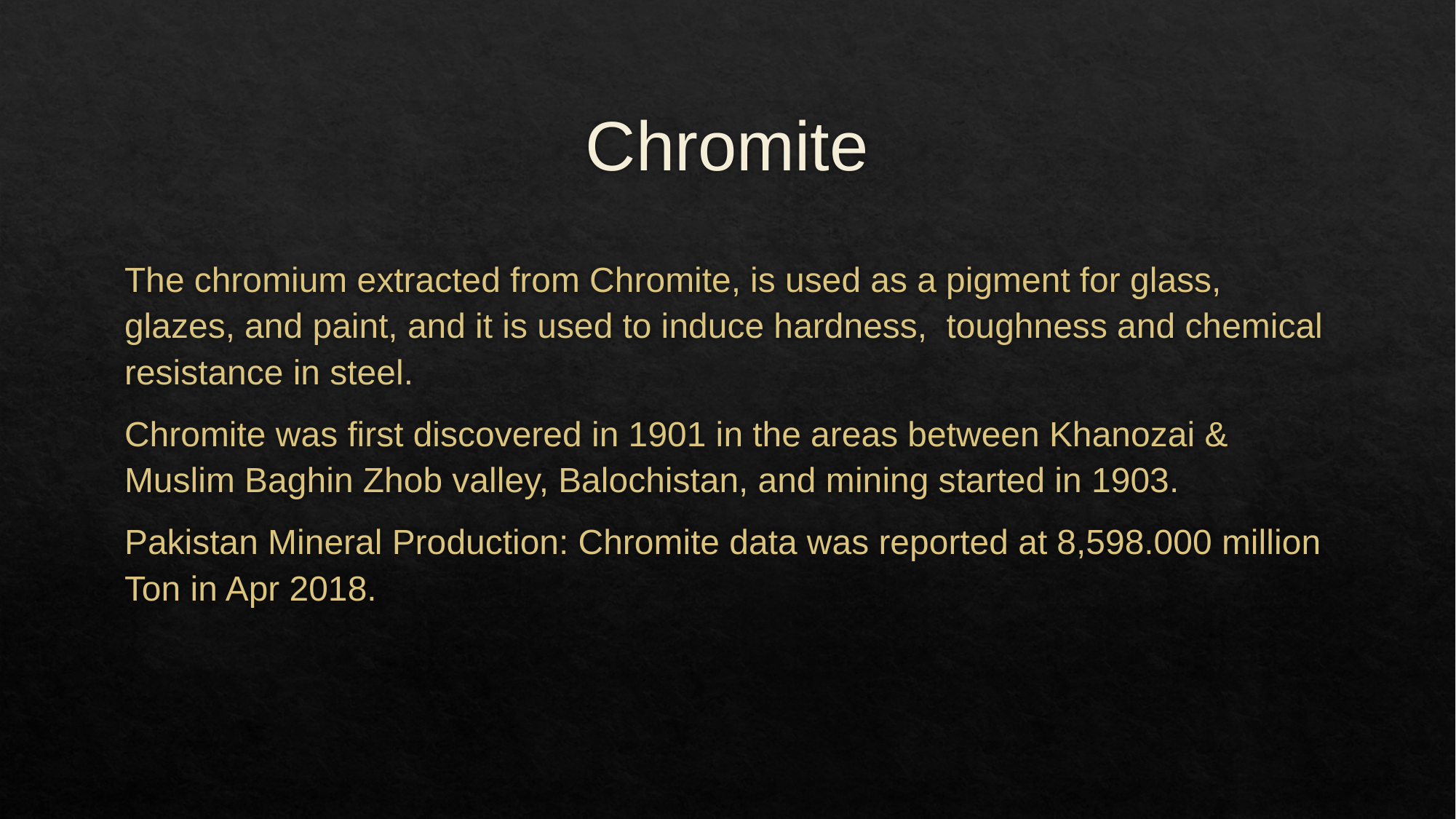

# Chromite
The chromium extracted from Chromite, is used as a pigment for glass, glazes, and paint, and it is used to induce hardness,  toughness and chemical resistance in steel.
Chromite was first discovered in 1901 in the areas between Khanozai & Muslim Baghin Zhob valley, Balochistan, and mining started in 1903.
Pakistan Mineral Production: Chromite data was reported at 8,598.000 million Ton in Apr 2018.